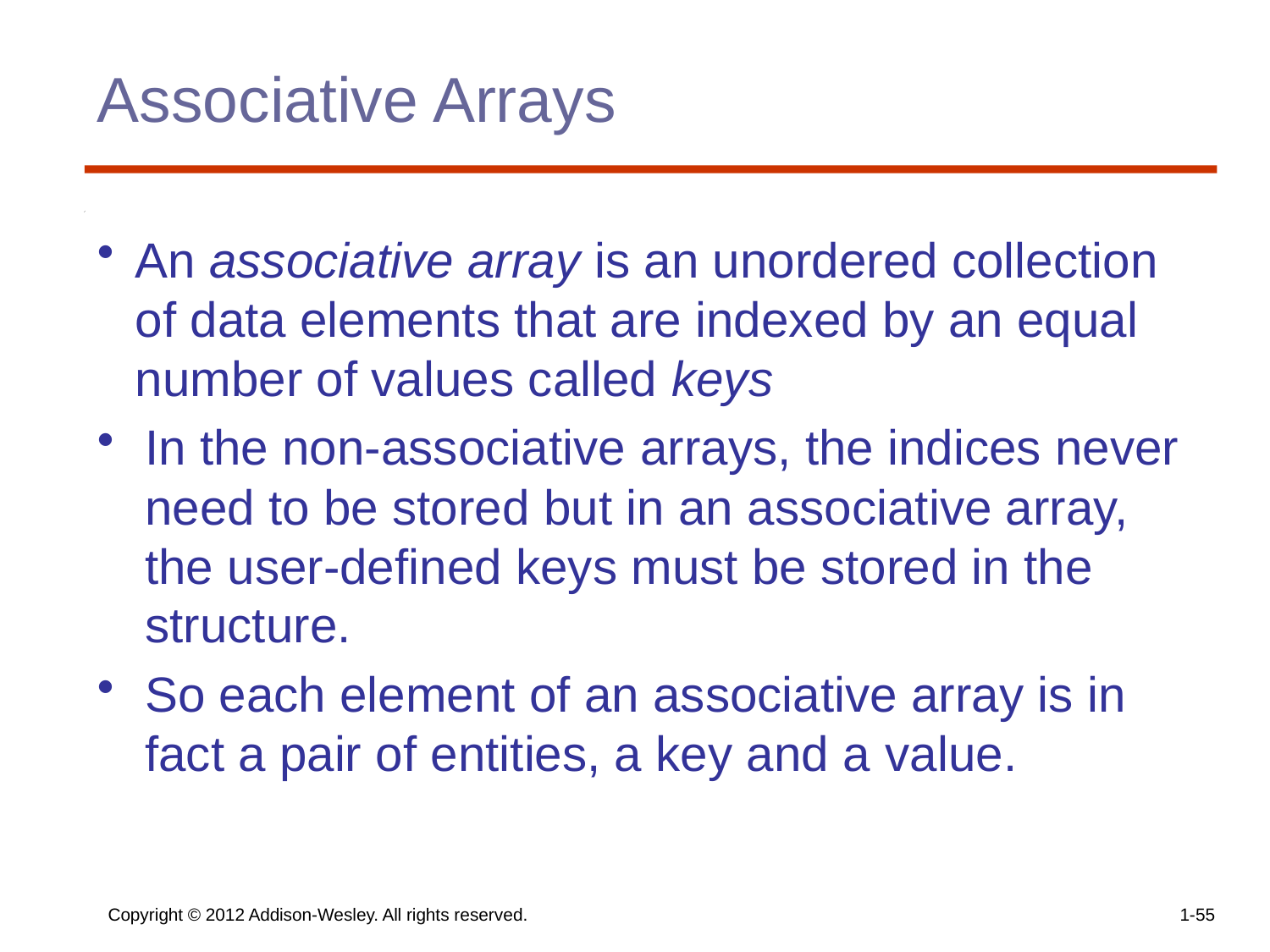

# Associative Arrays
An associative array is an unordered collection of data elements that are indexed by an equal number of values called keys
In the non-associative arrays, the indices never need to be stored but in an associative array, the user-defined keys must be stored in the structure.
So each element of an associative array is in fact a pair of entities, a key and a value.
Copyright © 2012 Addison-Wesley. All rights reserved.
1-55